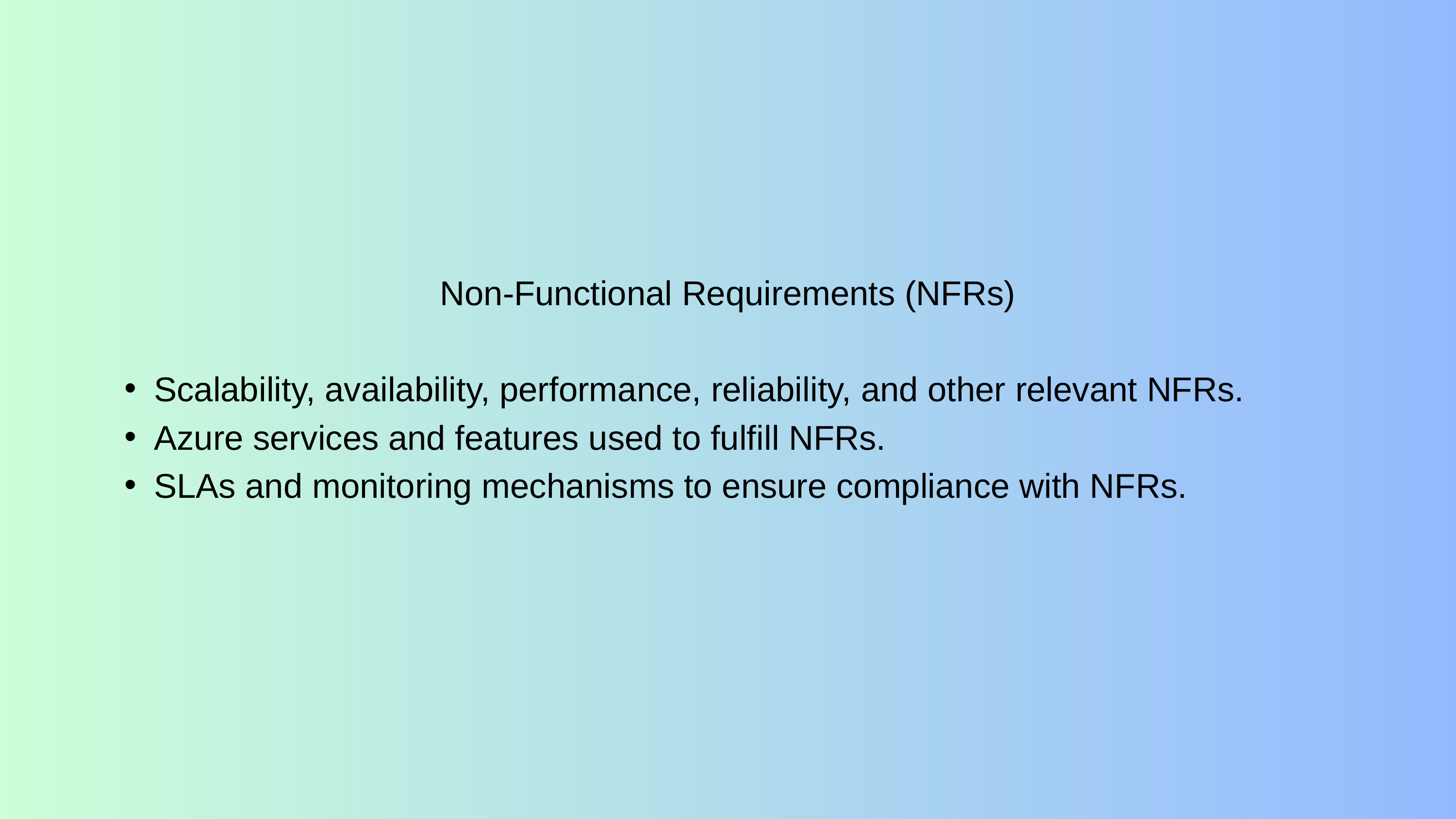

Non-Functional Requirements (NFRs)

Scalability, availability, performance, reliability, and other relevant NFRs.
Azure services and features used to fulfill NFRs.
SLAs and monitoring mechanisms to ensure compliance with NFRs.